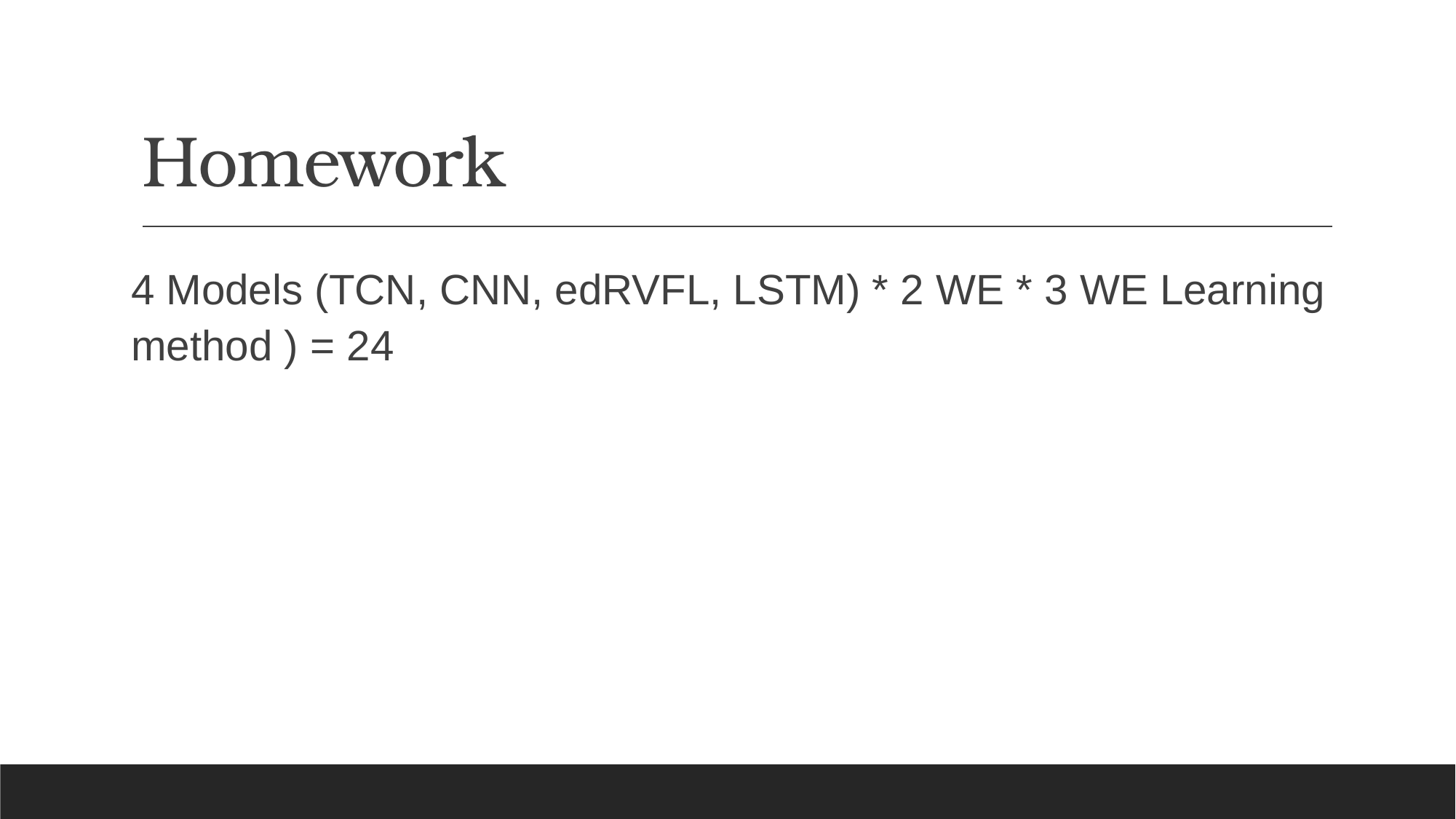

# Homework
4 Models (TCN, CNN, edRVFL, LSTM) * 2 WE * 3 WE Learning method ) = 24